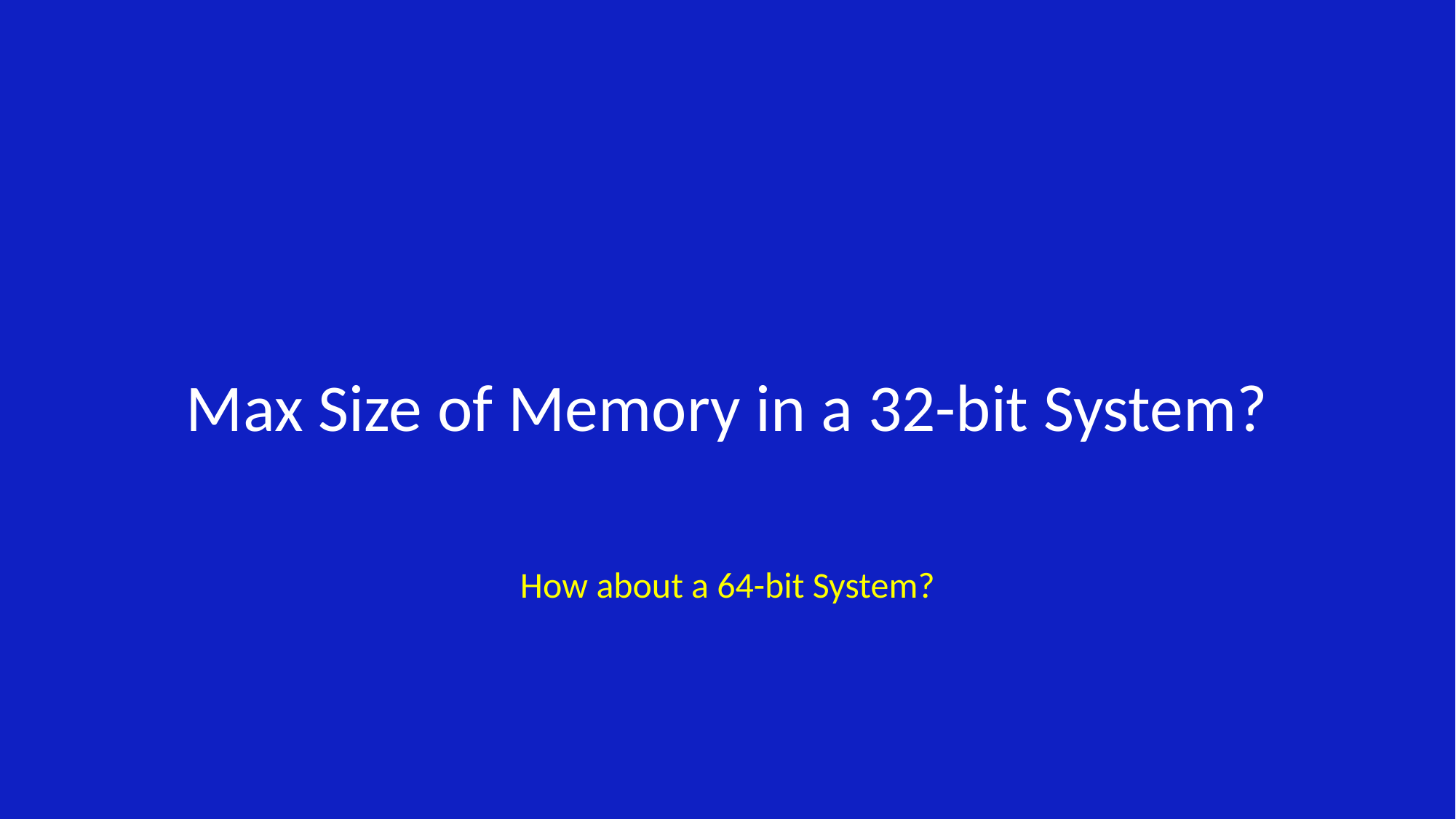

# Max Size of Memory in a 32-bit System?
How about a 64-bit System?